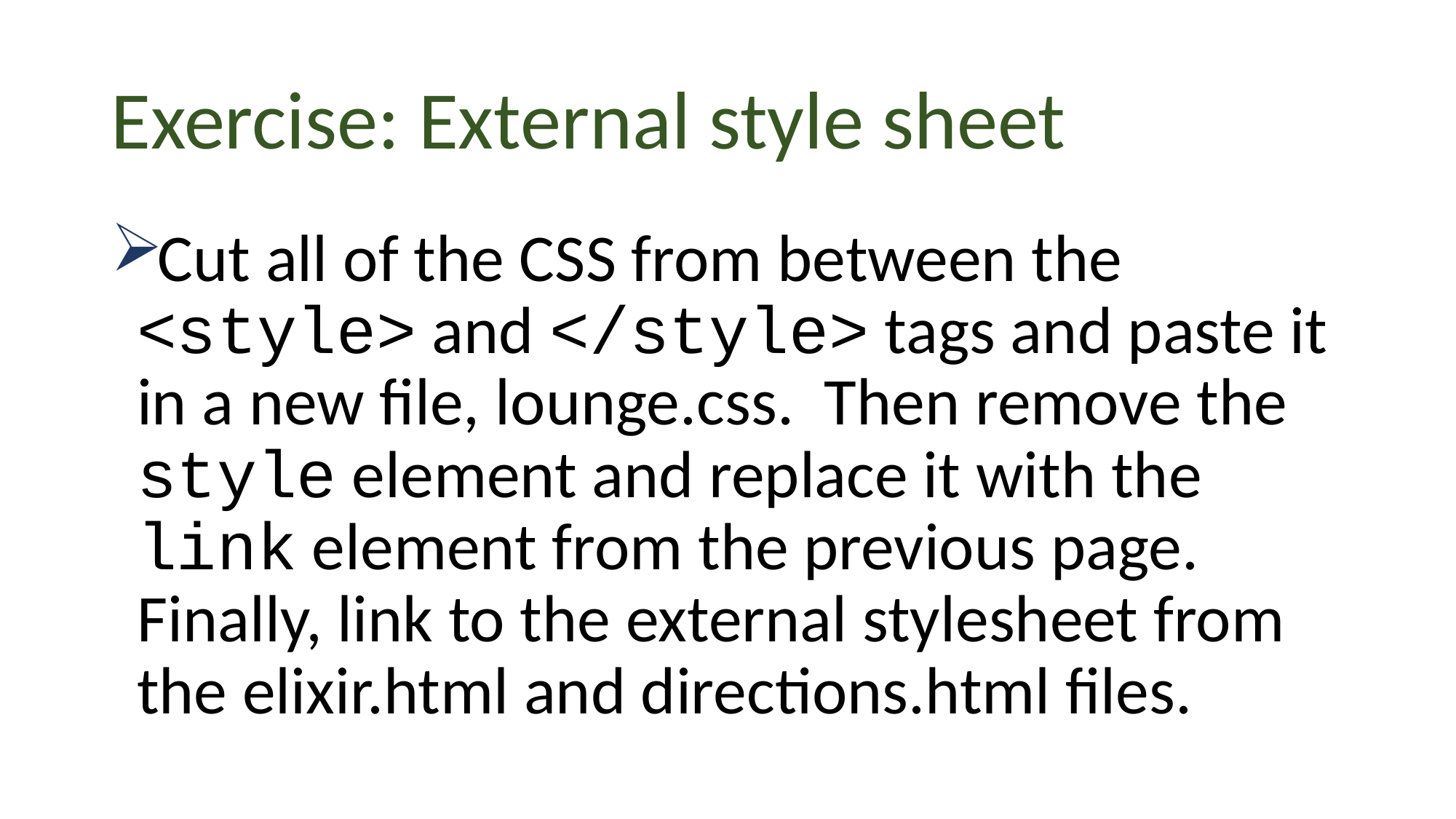

# Exercise: External style sheet
Cut all of the CSS from between the <style> and </style> tags and paste it in a new file, lounge.css.  Then remove the style element and replace it with the link element from the previous page.  Finally, link to the external stylesheet from the elixir.html and directions.html files.